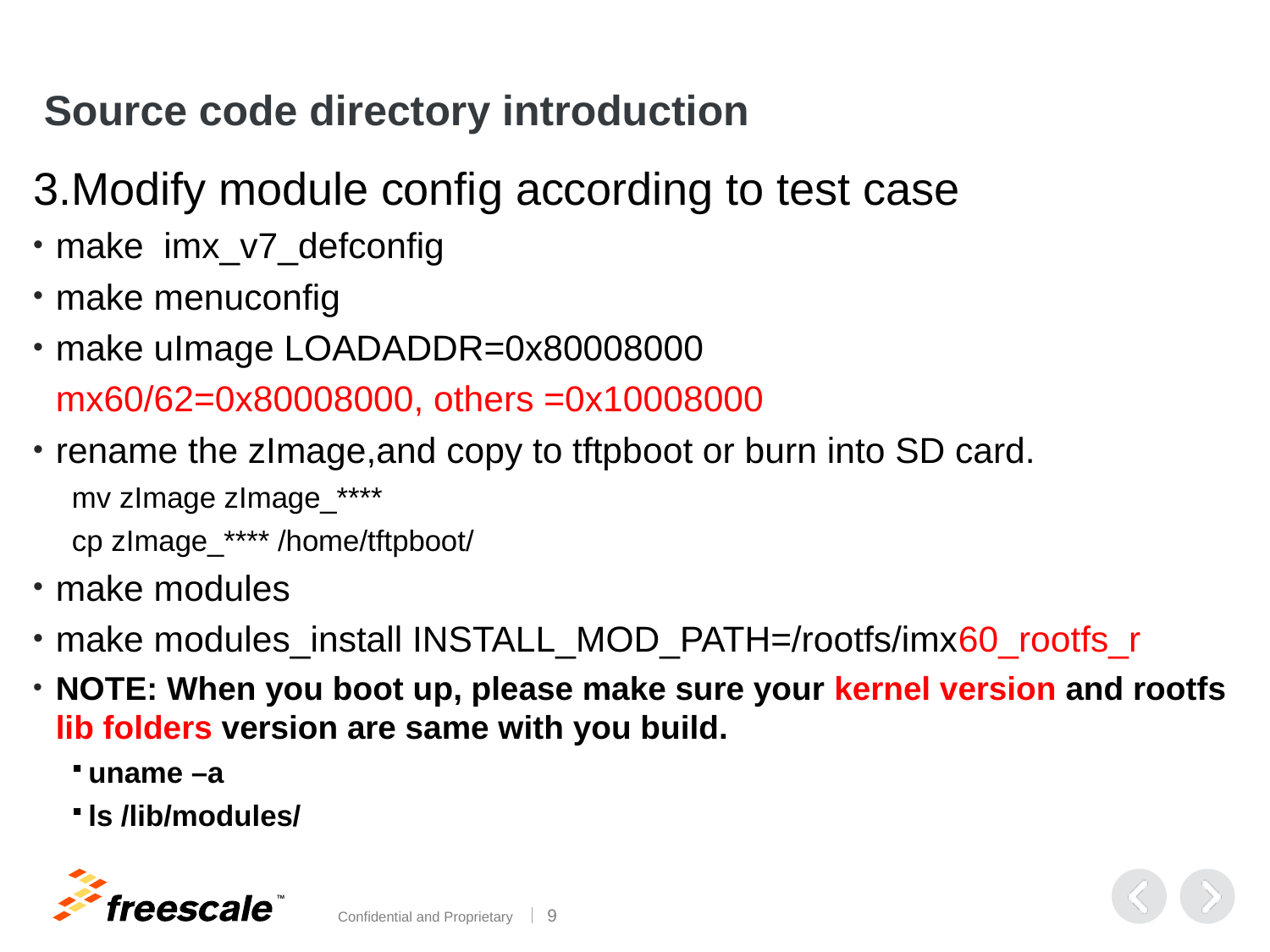

# Source code directory introduction
3.Modify module config according to test case
make  imx_v7_defconfig
make menuconfig
make uImage LOADADDR=0x80008000
		mx60/62=0x80008000, others =0x10008000
rename the zImage,and copy to tftpboot or burn into SD card.
mv zImage zImage_****
cp zImage_**** /home/tftpboot/
make modules
make modules_install INSTALL_MOD_PATH=/rootfs/imx60_rootfs_r
NOTE: When you boot up, please make sure your kernel version and rootfs lib folders version are same with you build.
uname –a
ls /lib/modules/